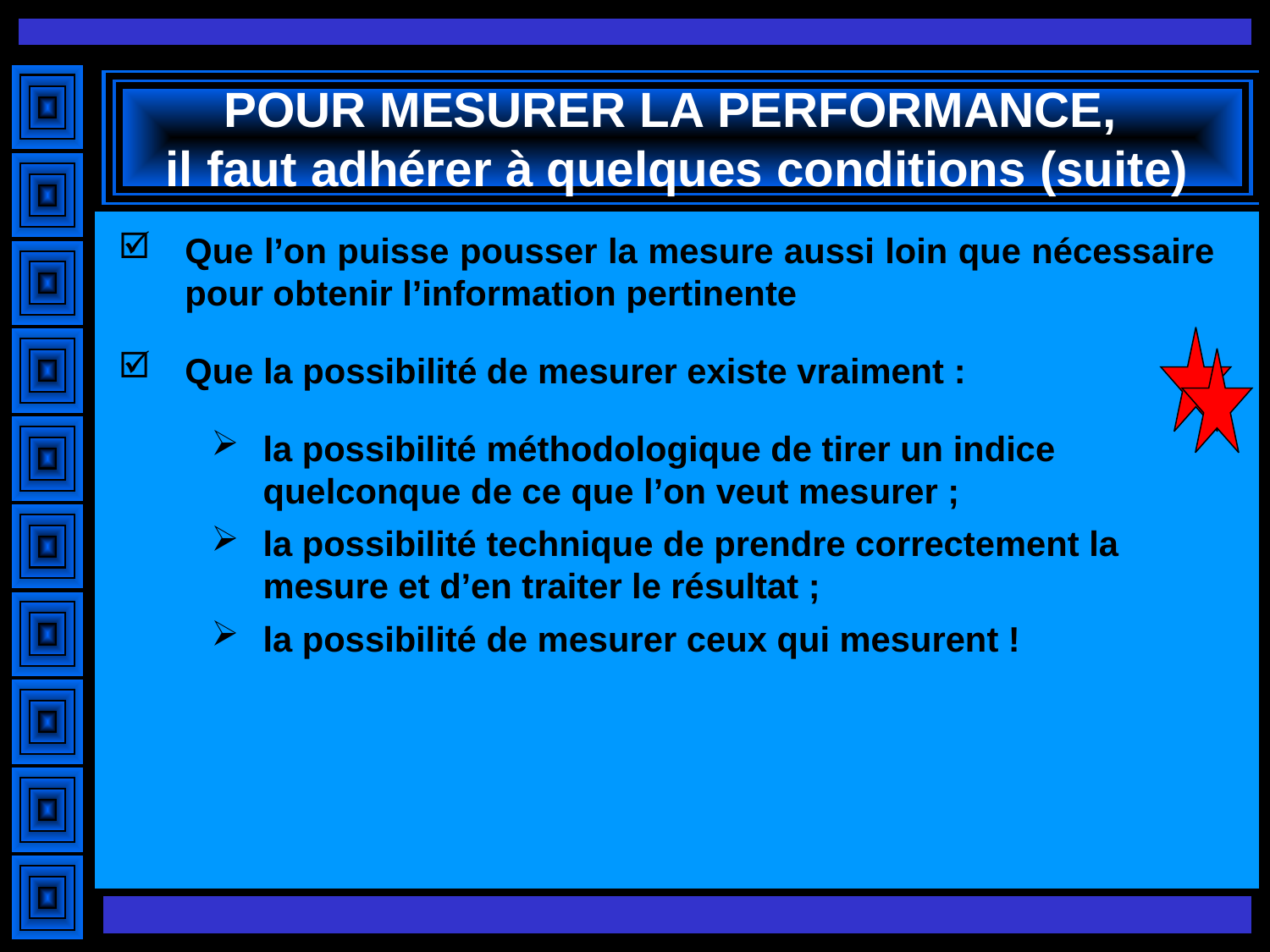

# POUR MESURER LA PERFORMANCE, il faut adhérer à quelques conditions (suite)
Que l’on puisse pousser la mesure aussi loin que nécessaire pour obtenir l’information pertinente
Que la possibilité de mesurer existe vraiment :
la possibilité méthodologique de tirer un indice quelconque de ce que l’on veut mesurer ;
la possibilité technique de prendre correctement la mesure et d’en traiter le résultat ;
la possibilité de mesurer ceux qui mesurent !